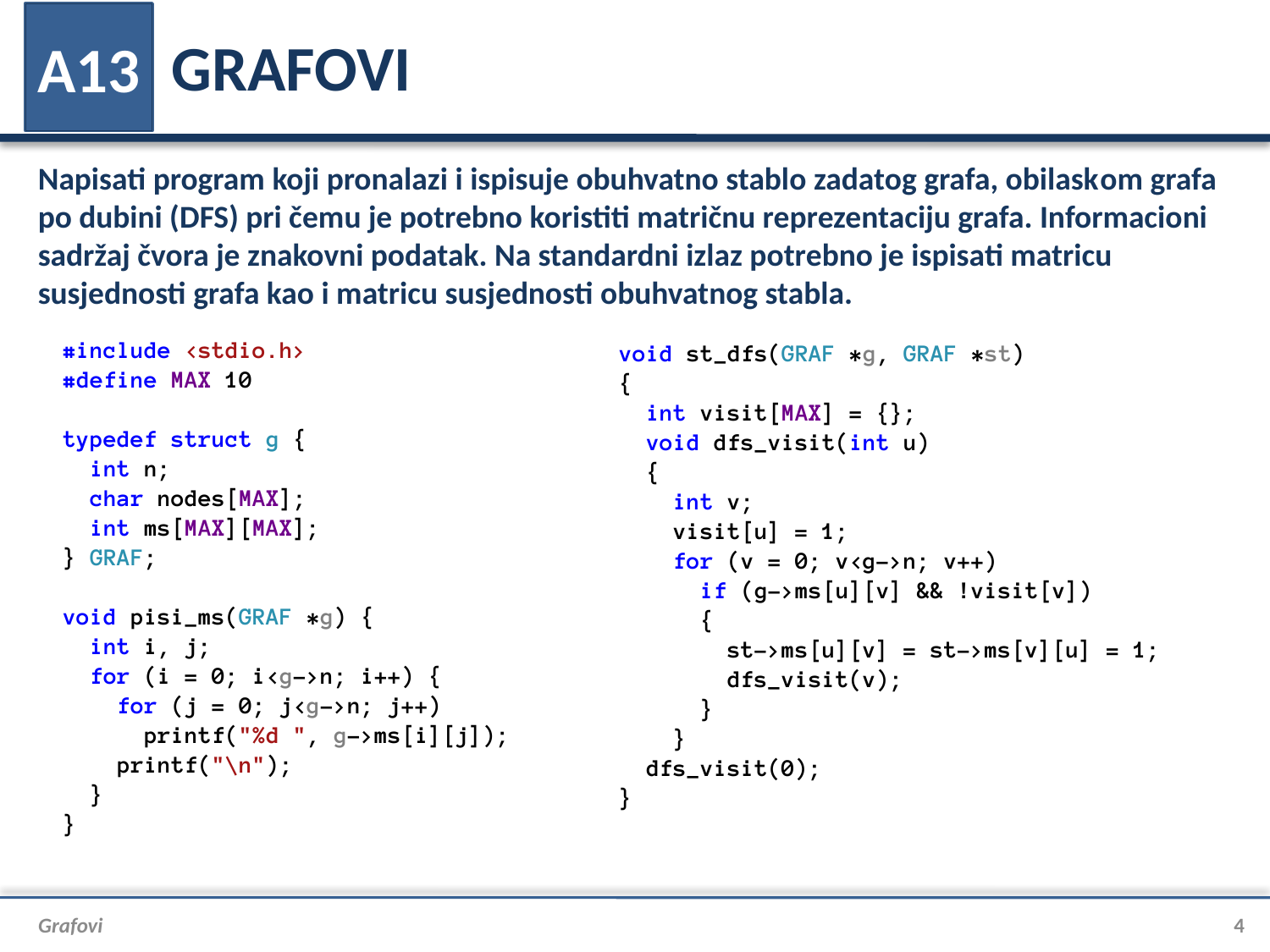

# GRAFOVI
A13
Napisati program koji pronalazi i ispisuje obuhvatno stablo zadatog grafa, obilaskom grafa po dubini (DFS) pri čemu je potrebno koristiti matričnu reprezentaciju grafa. Informacioni sadržaj čvora je znakovni podatak. Na standardni izlaz potrebno je ispisati matricu susjednosti grafa kao i matricu susjednosti obuhvatnog stabla.
#include <stdio.h>
#define MAX 10

typedef struct g {
  int n;
  char nodes[MAX];
  int ms[MAX][MAX];
} GRAF;

void pisi_ms(GRAF *g) {
  int i, j;
  for (i = 0; i<g->n; i++) {
    for (j = 0; j<g->n; j++)
      printf("%d ", g->ms[i][j]);
    printf("\n");
  }
}
void st_dfs(GRAF *g, GRAF *st)
{
  int visit[MAX] = {};
  void dfs_visit(int u)
  {
    int v;
    visit[u] = 1;
    for (v = 0; v<g->n; v++)
      if (g->ms[u][v] && !visit[v])
      {
        st->ms[u][v] = st->ms[v][u] = 1;
        dfs_visit(v);
      }
    }
  dfs_visit(0);
}
Grafovi
4